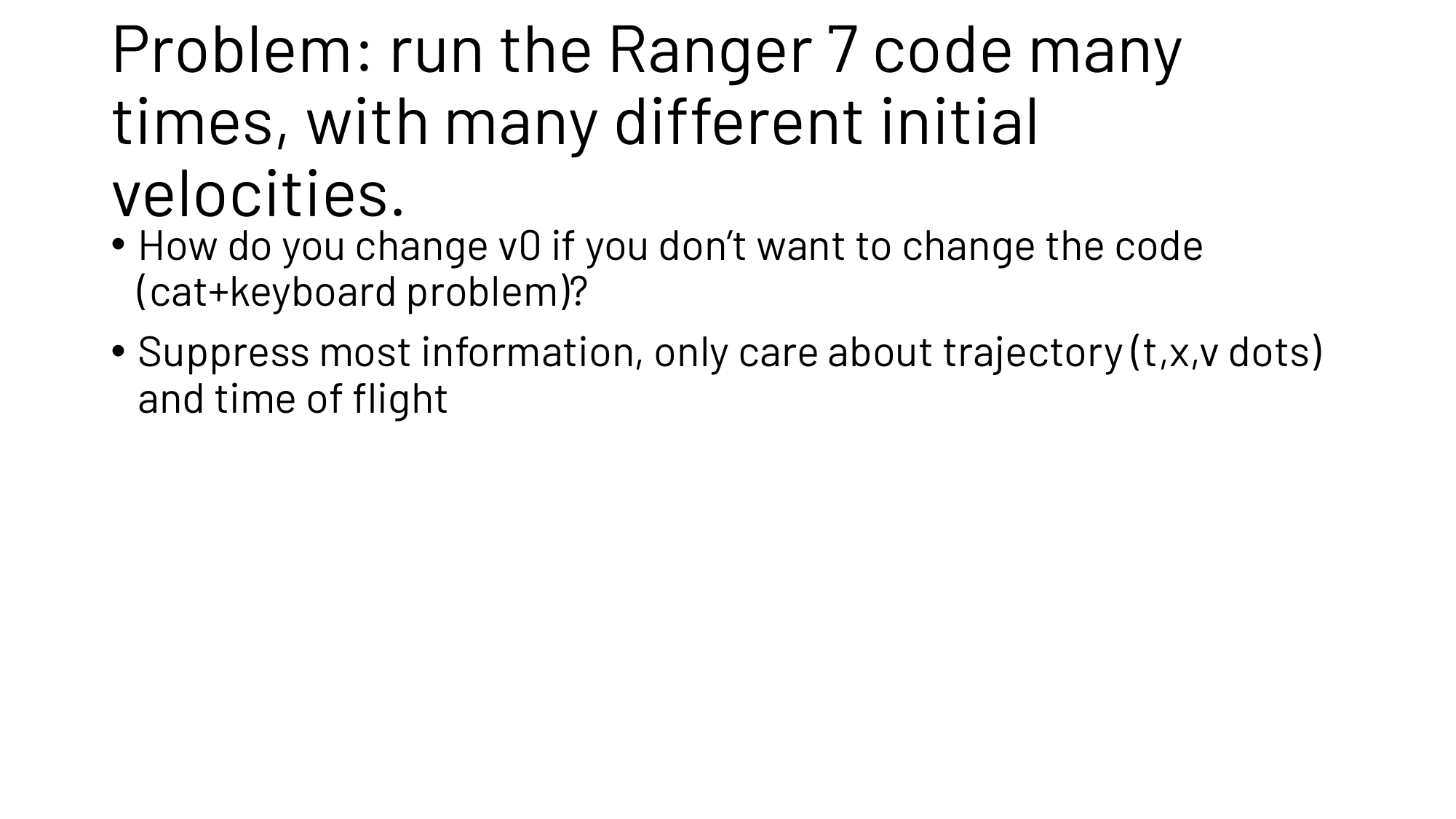

# Problem: run the Ranger 7 code many times, with many different initial velocities.
How do you change v0 if you don’t want to change the code (cat+keyboard problem)?
Suppress most information, only care about trajectory (t,x,v dots) and time of flight